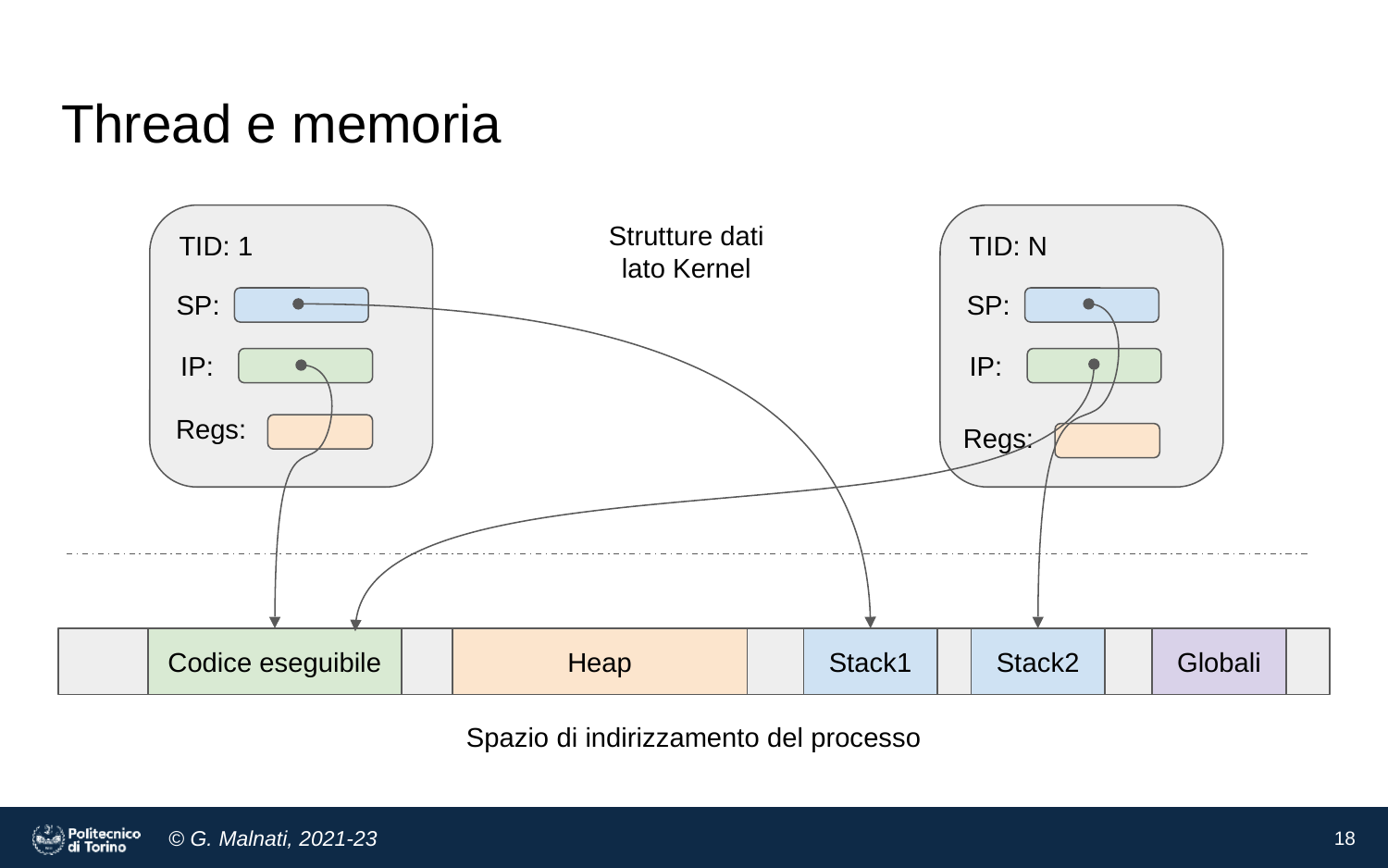

# Thread e memoria

TID: 1
SP:

IP:

Regs:

Strutture dati
lato Kernel

TID: N
SP:

IP:

Regs:

Heap
Stack1
Globali
Codice eseguibile
Stack2

Spazio di indirizzamento del processo
18